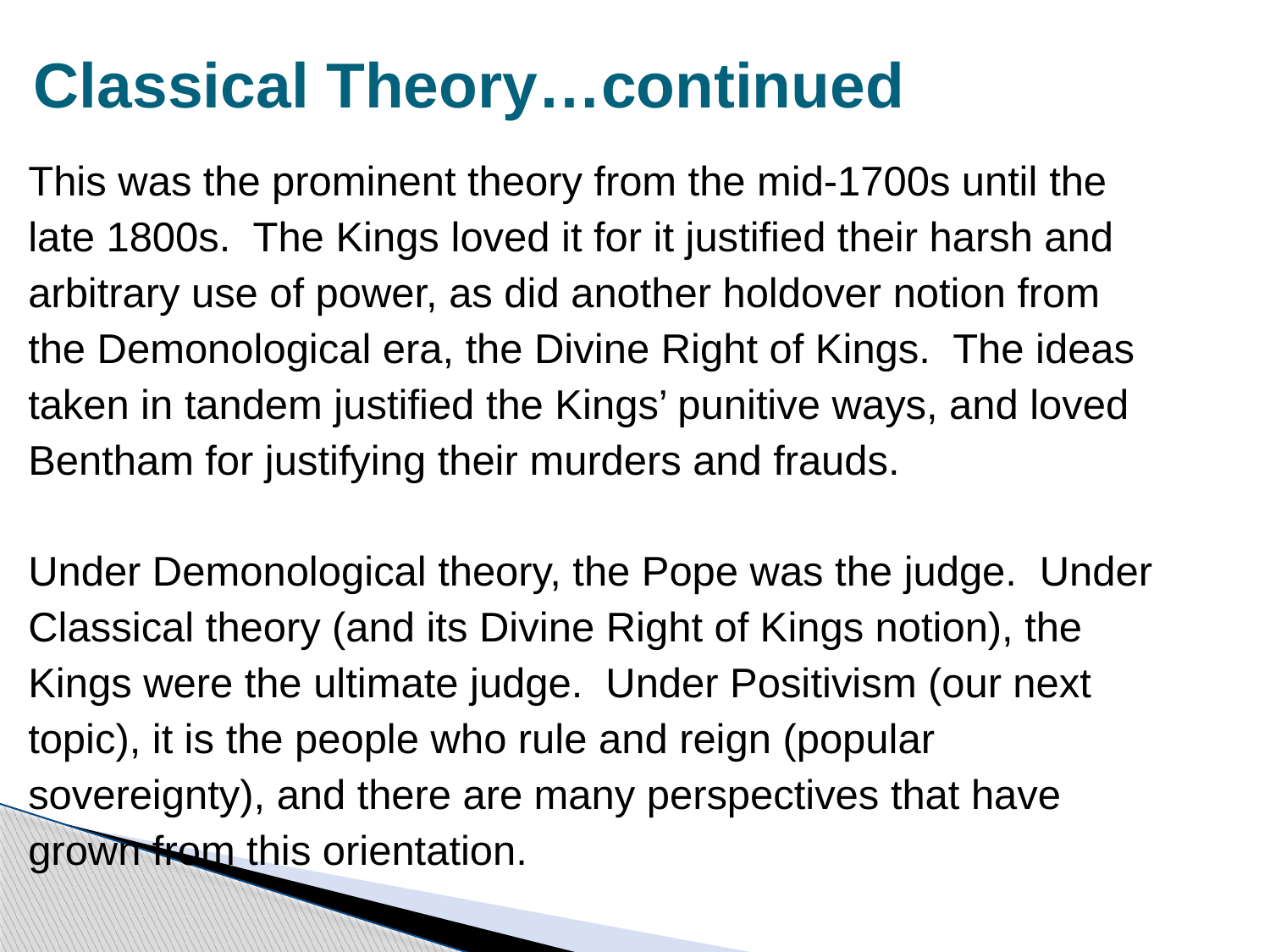

# Classical Theory…continued
This was the prominent theory from the mid-1700s until the
late 1800s.  The Kings loved it for it justified their harsh and
arbitrary use of power, as did another holdover notion from
the Demonological era, the Divine Right of Kings.  The ideas
taken in tandem justified the Kings’ punitive ways, and loved
Bentham for justifying their murders and frauds.

Under Demonological theory, the Pope was the judge.  Under
Classical theory (and its Divine Right of Kings notion), the
Kings were the ultimate judge.  Under Positivism (our next
topic), it is the people who rule and reign (popular
sovereignty), and there are many perspectives that have
grown from this orientation.